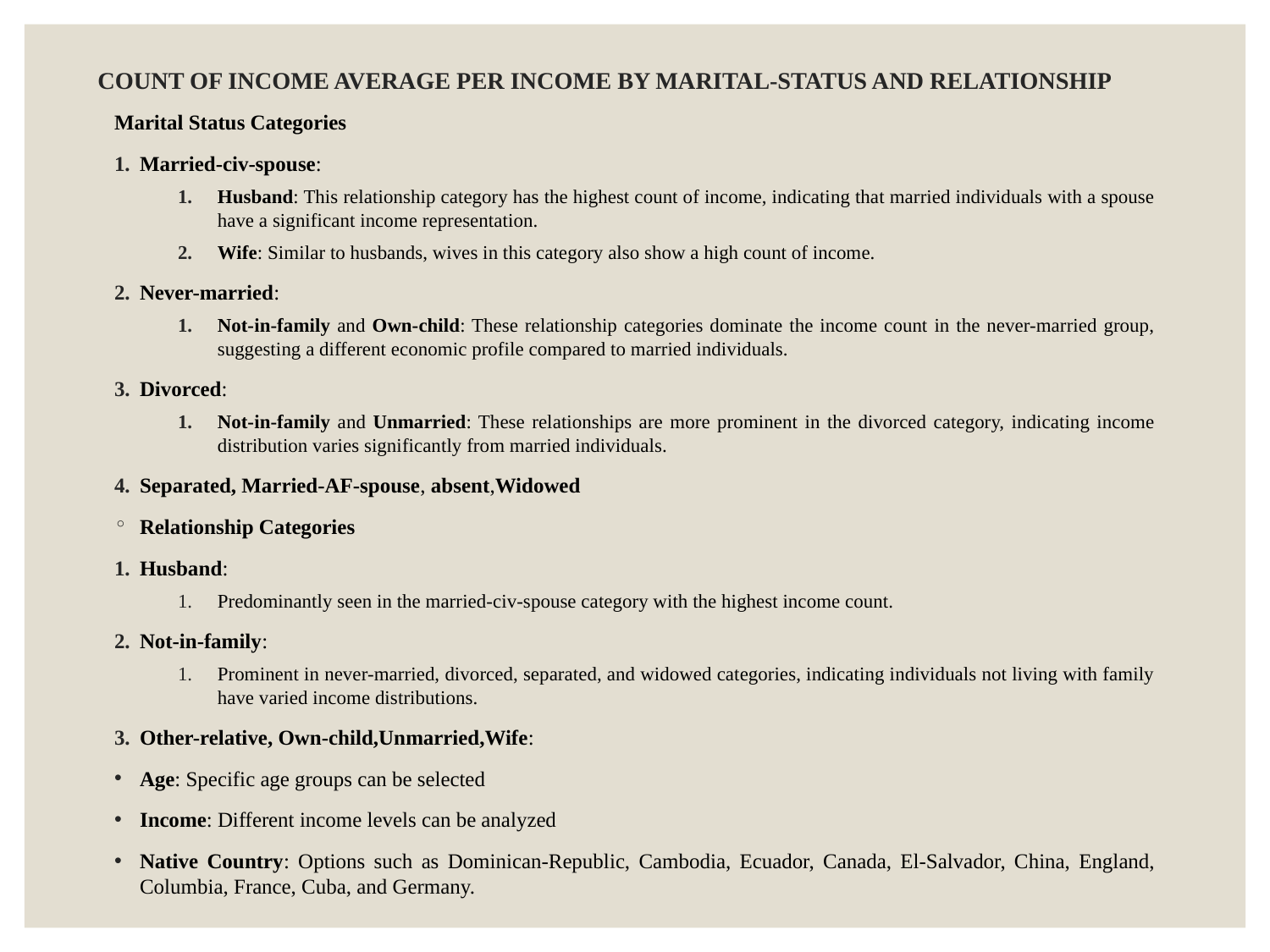

# COUNT OF INCOME AVERAGE PER INCOME BY MARITAL-STATUS AND RELATIONSHIP
Marital Status Categories
Married-civ-spouse:
Husband: This relationship category has the highest count of income, indicating that married individuals with a spouse have a significant income representation.
Wife: Similar to husbands, wives in this category also show a high count of income.
Never-married:
Not-in-family and Own-child: These relationship categories dominate the income count in the never-married group, suggesting a different economic profile compared to married individuals.
Divorced:
Not-in-family and Unmarried: These relationships are more prominent in the divorced category, indicating income distribution varies significantly from married individuals.
Separated, Married-AF-spouse, absent,Widowed
Relationship Categories
Husband:
Predominantly seen in the married-civ-spouse category with the highest income count.
Not-in-family:
Prominent in never-married, divorced, separated, and widowed categories, indicating individuals not living with family have varied income distributions.
Other-relative, Own-child,Unmarried,Wife:
Age: Specific age groups can be selected
Income: Different income levels can be analyzed
Native Country: Options such as Dominican-Republic, Cambodia, Ecuador, Canada, El-Salvador, China, England, Columbia, France, Cuba, and Germany.